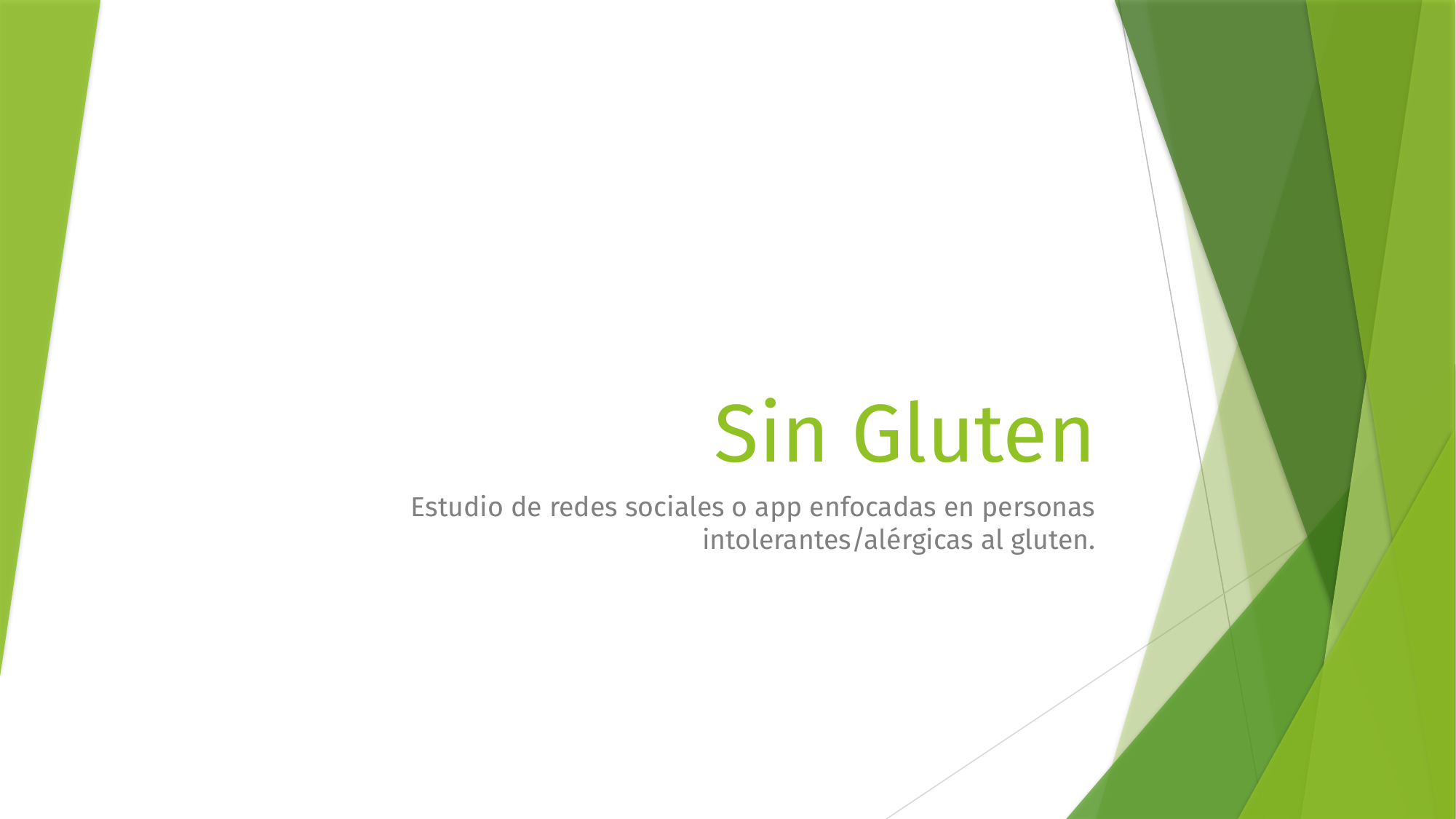

# Sin Gluten
Estudio de redes sociales o app enfocadas en personas intolerantes/alérgicas al gluten.